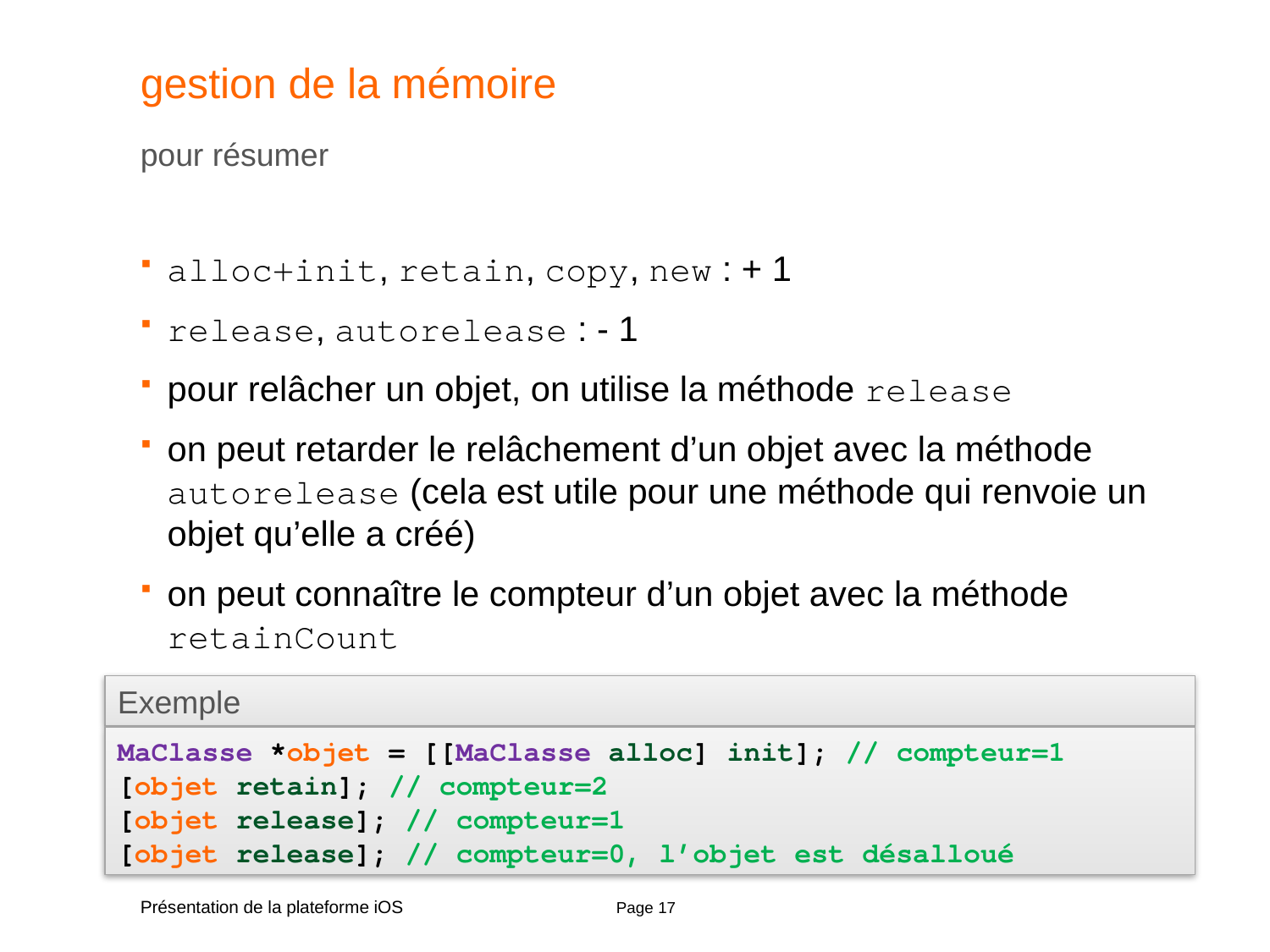

# gestion de la mémoire
pour résumer
alloc+init, retain, copy, new : + 1
release, autorelease : - 1
pour relâcher un objet, on utilise la méthode release
on peut retarder le relâchement d’un objet avec la méthode autorelease (cela est utile pour une méthode qui renvoie un objet qu’elle a créé)
on peut connaître le compteur d’un objet avec la méthode retainCount
on ne détruit jamais directement un objet
Exemple
MaClasse *objet = [[MaClasse alloc] init]; // compteur=1
[objet retain]; // compteur=2
[objet release]; // compteur=1
[objet release]; // compteur=0, l’objet est désalloué
Présentation de la plateforme iOS